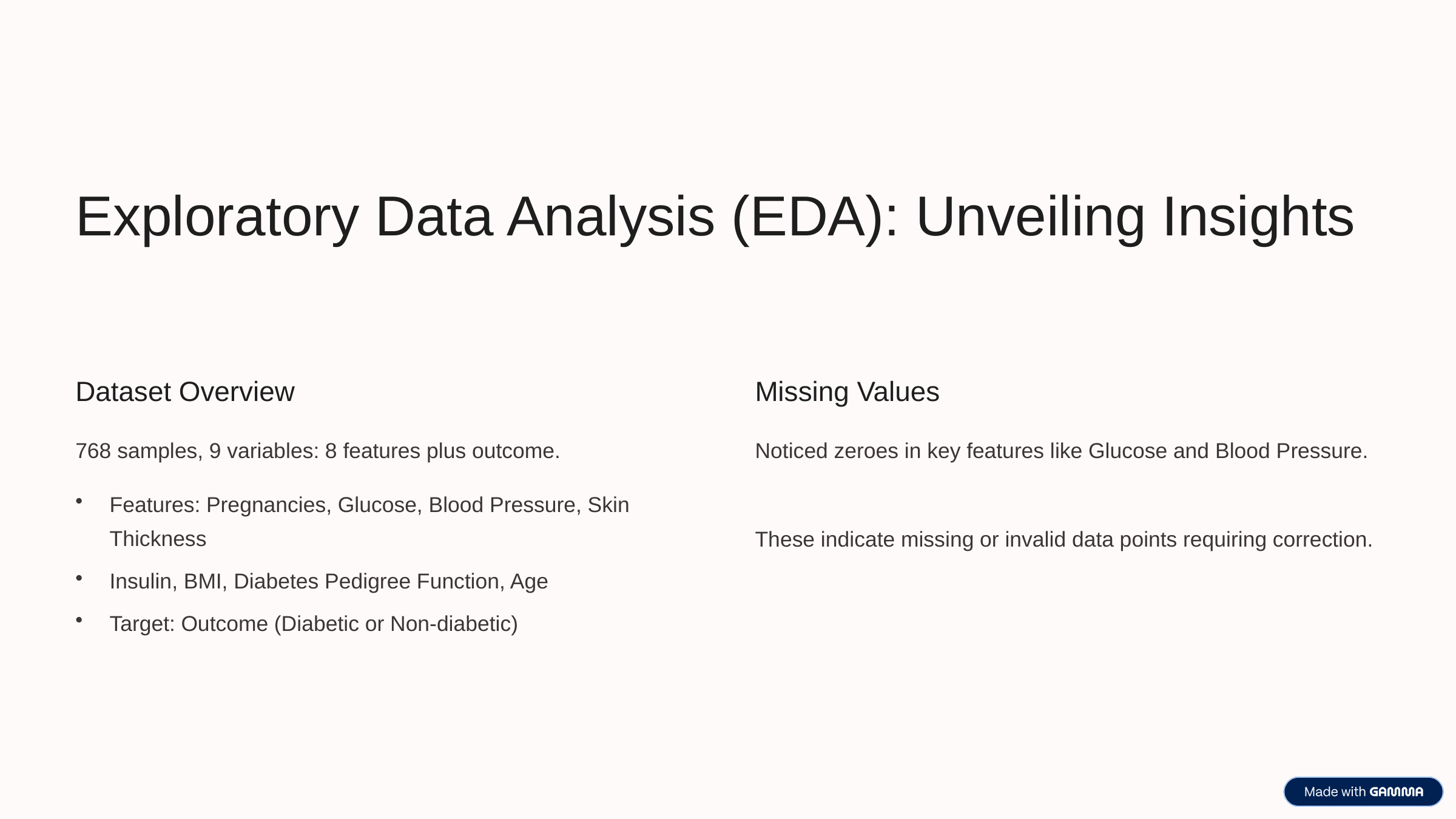

Exploratory Data Analysis (EDA): Unveiling Insights
Dataset Overview
Missing Values
768 samples, 9 variables: 8 features plus outcome.
Noticed zeroes in key features like Glucose and Blood Pressure.
Features: Pregnancies, Glucose, Blood Pressure, Skin Thickness
These indicate missing or invalid data points requiring correction.
Insulin, BMI, Diabetes Pedigree Function, Age
Target: Outcome (Diabetic or Non-diabetic)